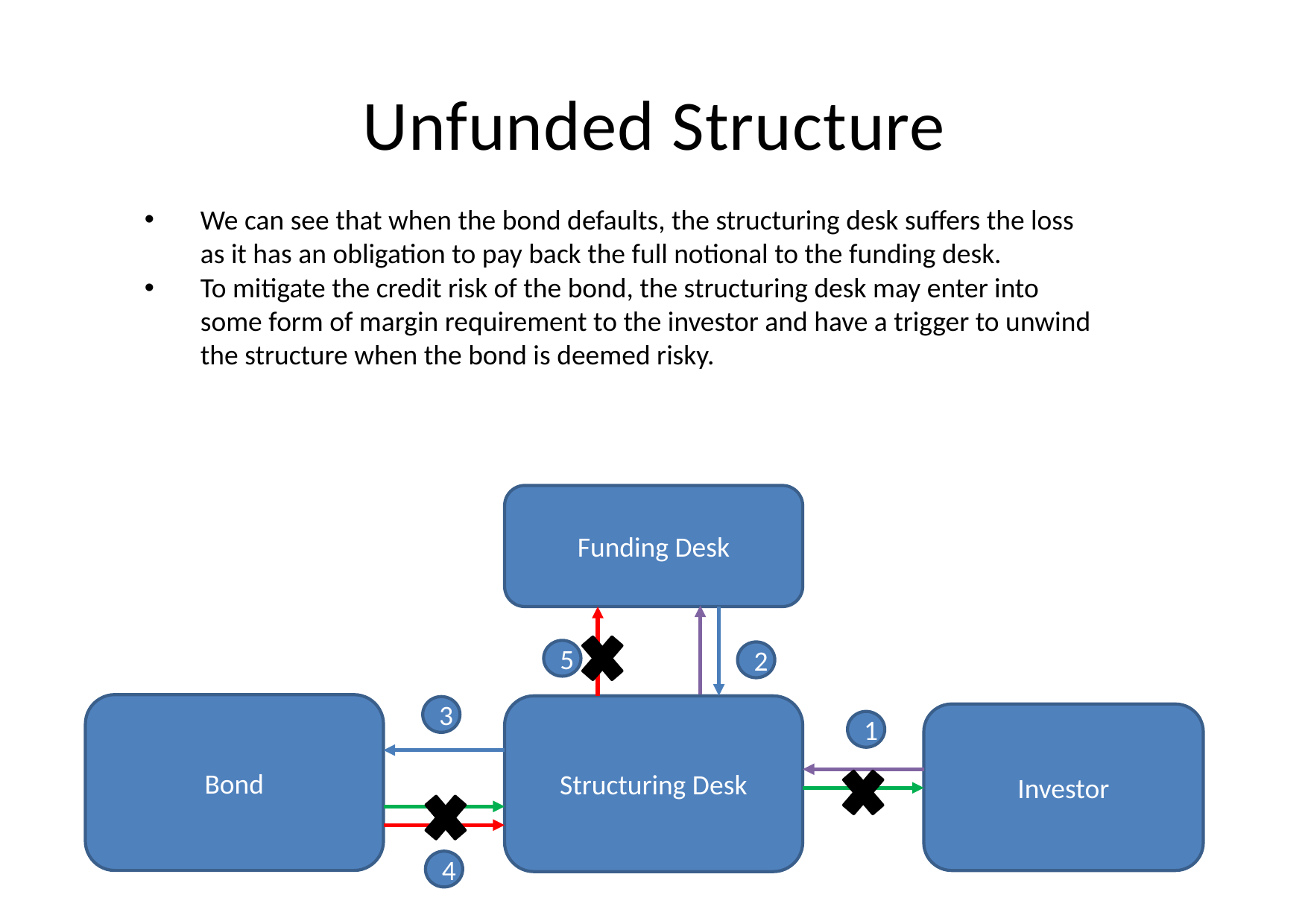

# Unfunded Structure
We can see that when the bond defaults, the structuring desk suffers the loss as it has an obligation to pay back the full notional to the funding desk.
To mitigate the credit risk of the bond, the structuring desk may enter into some form of margin requirement to the investor and have a trigger to unwind the structure when the bond is deemed risky.

Funding Desk

5
2
Bond
Structuring Desk
3
Investor
1

QF602
15
4